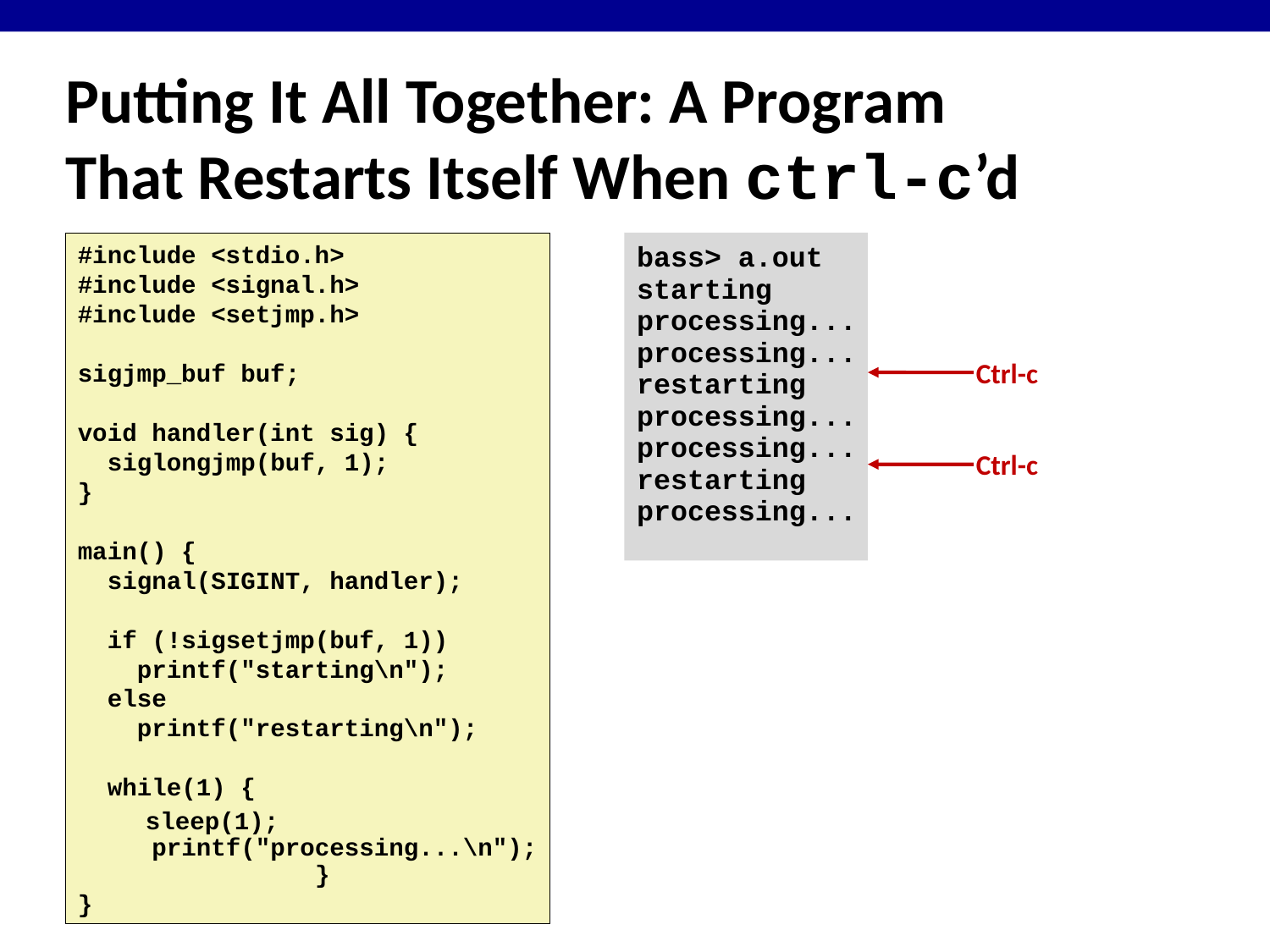

# Putting It All Together: A Program That Restarts Itself When ctrl-c’d
#include <stdio.h>
#include <signal.h>
#include <setjmp.h>

sigjmp_buf buf;

void handler(int sig) {
  siglongjmp(buf, 1);
}

main() {
  signal(SIGINT, handler);

  if (!sigsetjmp(buf, 1))
    printf("starting\n");
  else
    printf("restarting\n");

  while(1) {
    sleep(1);
     printf("processing...\n");
  }
}

bass> a.out
starting
processing...
processing...
Ctrl-c

restarting
processing...
processing...
Ctrl-c

restarting
processing...